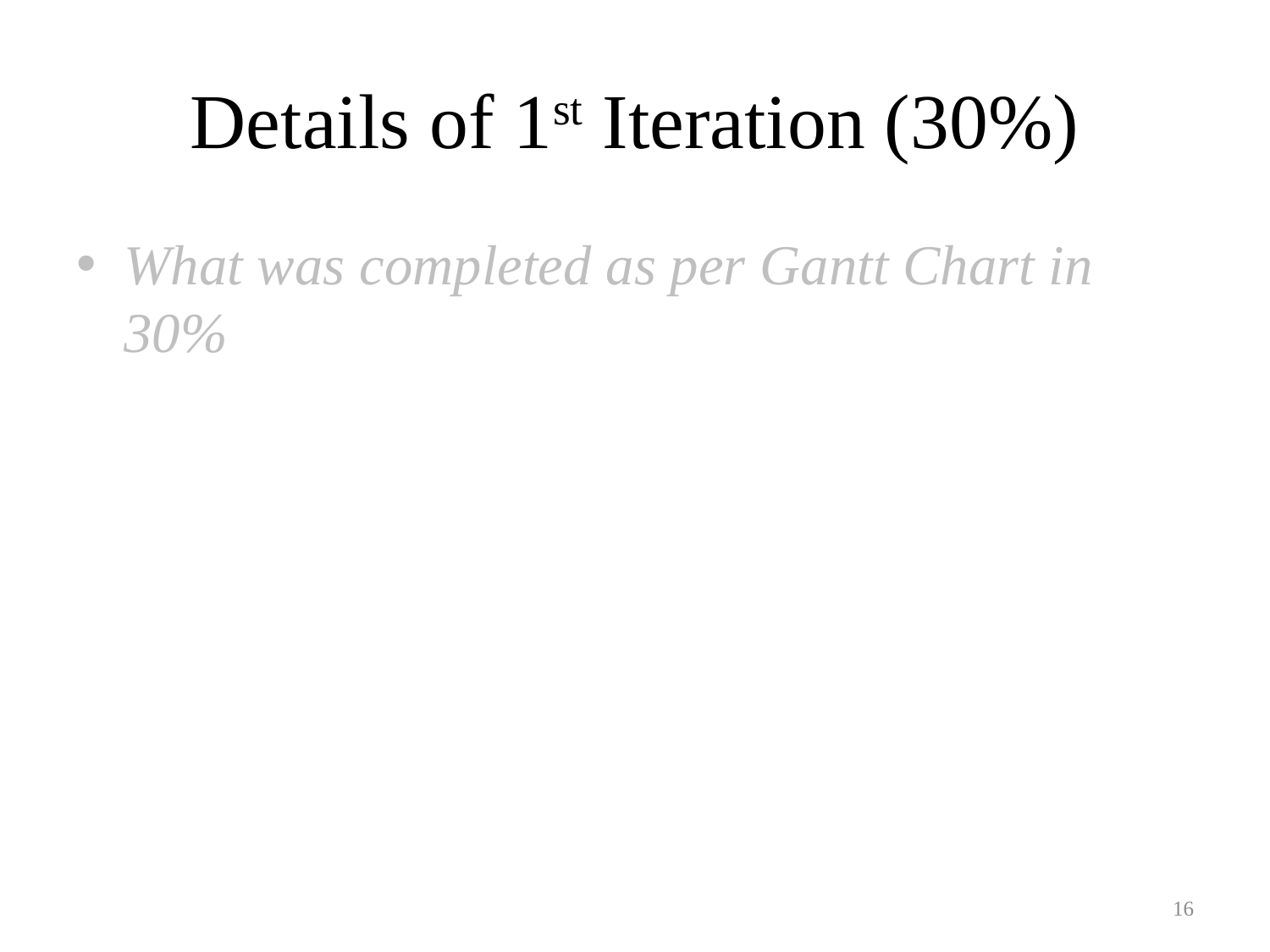

# Details of 1st Iteration (30%)
What was completed as per Gantt Chart in 30%
16